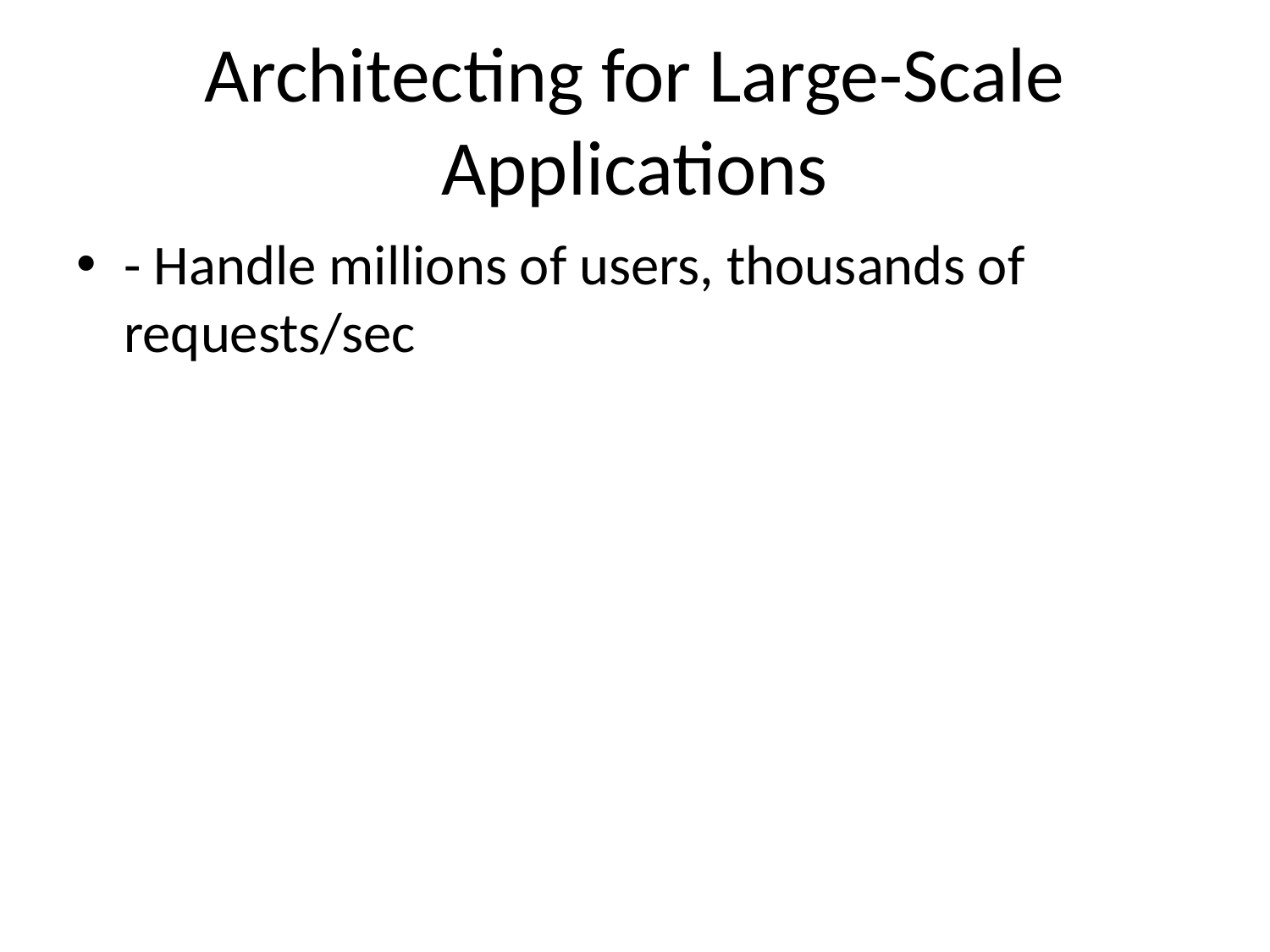

# Architecting for Large-Scale Applications
- Handle millions of users, thousands of requests/sec